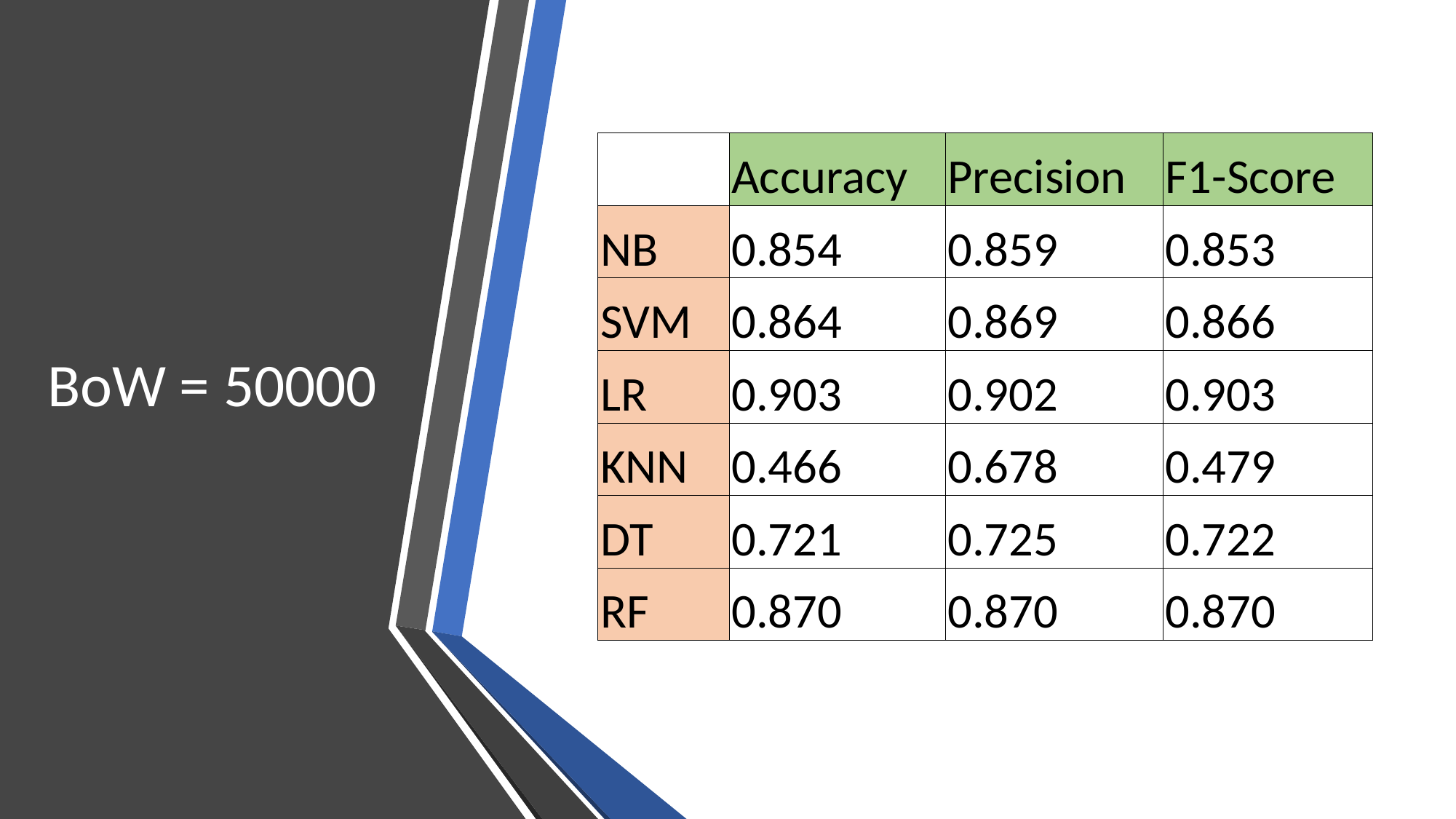

# BoW = 50000
|  | Accuracy | Precision | F1-Score |
| --- | --- | --- | --- |
| NB | 0.854 | 0.859 | 0.853 |
| SVM | 0.864 | 0.869 | 0.866 |
| LR | 0.903 | 0.902 | 0.903 |
| KNN | 0.466 | 0.678 | 0.479 |
| DT | 0.721 | 0.725 | 0.722 |
| RF | 0.870 | 0.870 | 0.870 |